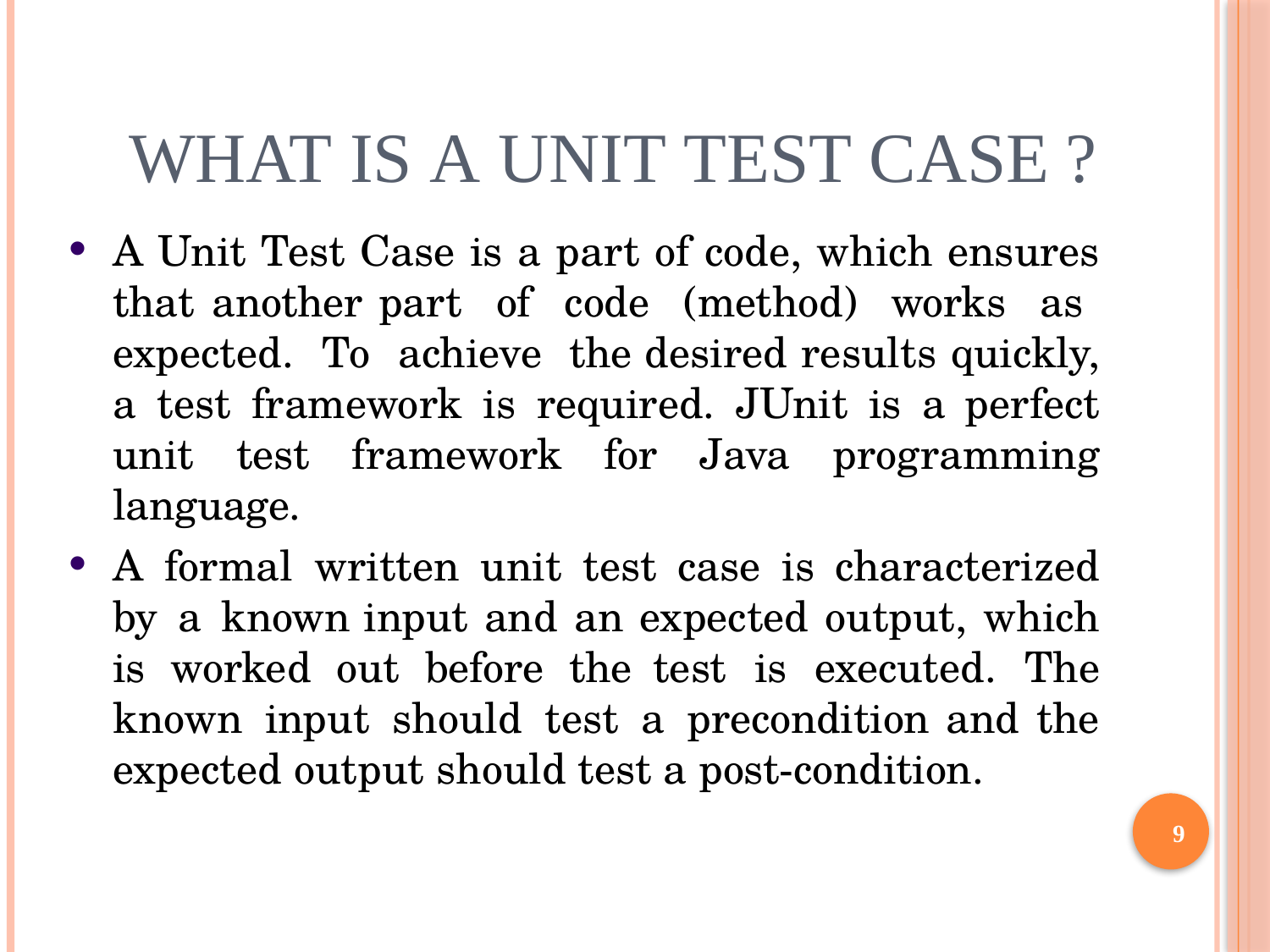

# What is a Unit Test Case ?
A Unit Test Case is a part of code, which ensures that another part  of  code  (method)  works  as  expected.  To  achieve  the desired results quickly, a test framework is required. JUnit is a perfect unit test framework for Java programming language.
A formal written unit test case is characterized by a known input and an expected output, which is worked out before the test is executed. The known input should test a precondition and the expected output should test a post-condition.
9